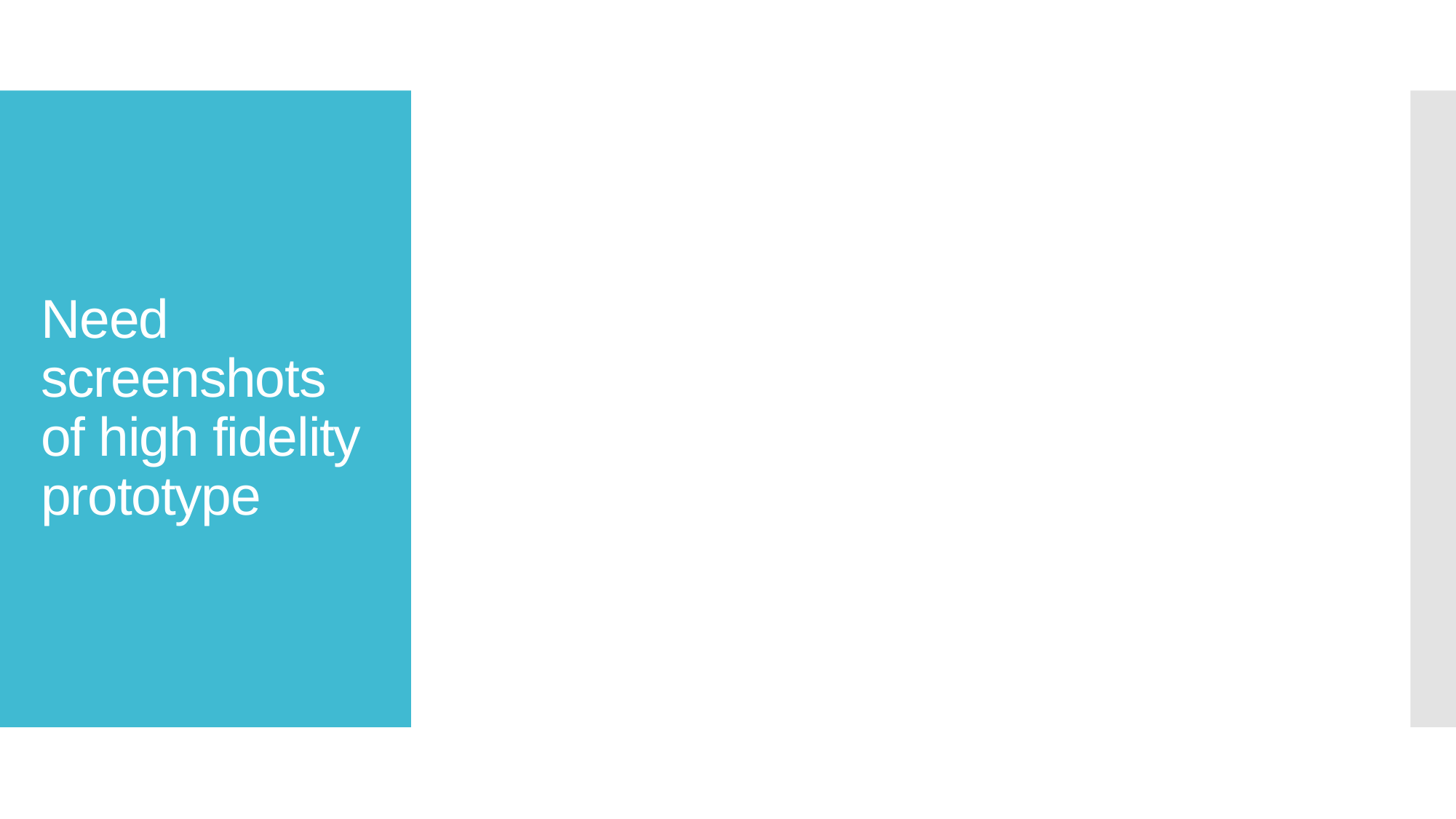

# Need screenshots of high fidelity prototype